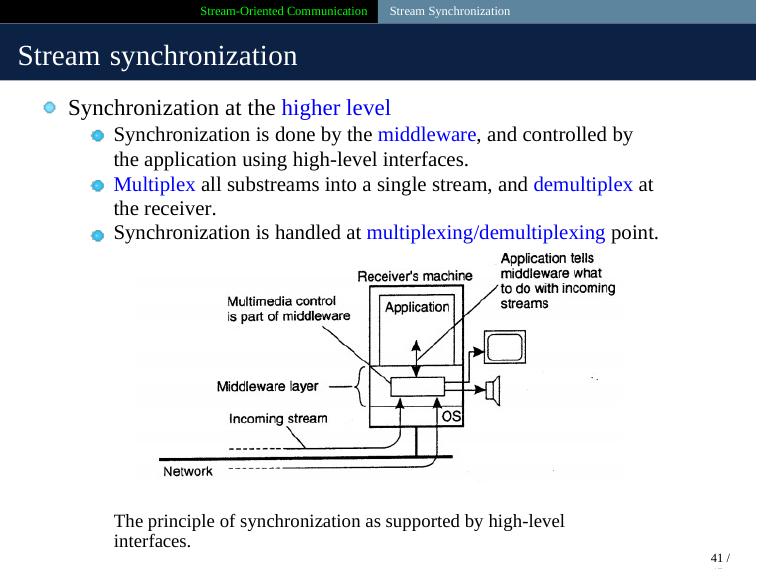

Stream-Oriented Communication      Stream Synchronization

Stream synchronization
Synchronization at the higher level
Synchronization is done by the middleware, and controlled by the application using high-level interfaces.
Multiplex all substreams into a single stream, and demultiplex at the receiver.
Synchronization is handled at multiplexing/demultiplexing point.

The principle of synchronization as supported by high-level interfaces.
41 / 45